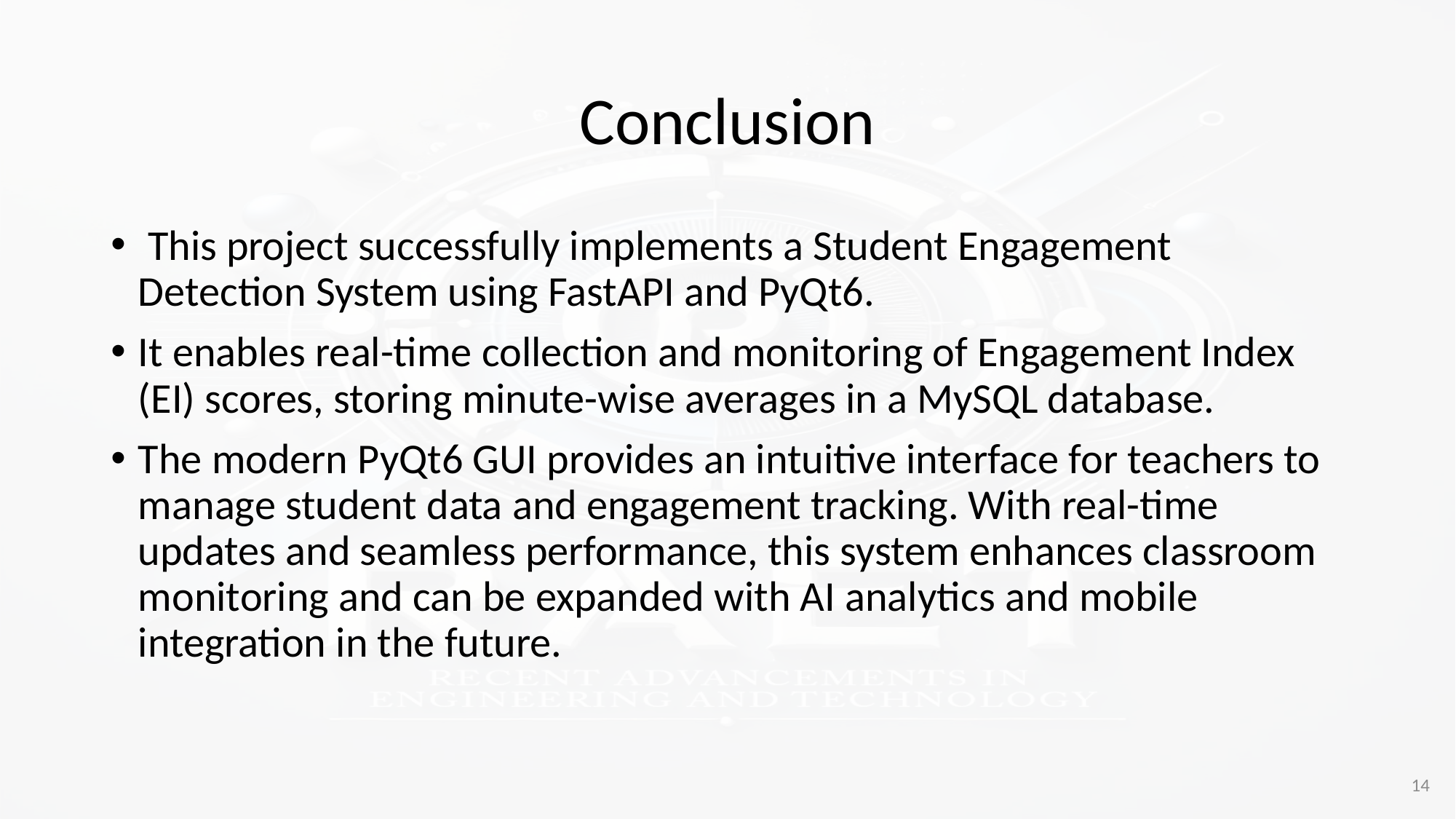

# Conclusion
 This project successfully implements a Student Engagement Detection System using FastAPI and PyQt6.
It enables real-time collection and monitoring of Engagement Index (EI) scores, storing minute-wise averages in a MySQL database.
The modern PyQt6 GUI provides an intuitive interface for teachers to manage student data and engagement tracking. With real-time updates and seamless performance, this system enhances classroom monitoring and can be expanded with AI analytics and mobile integration in the future.
14